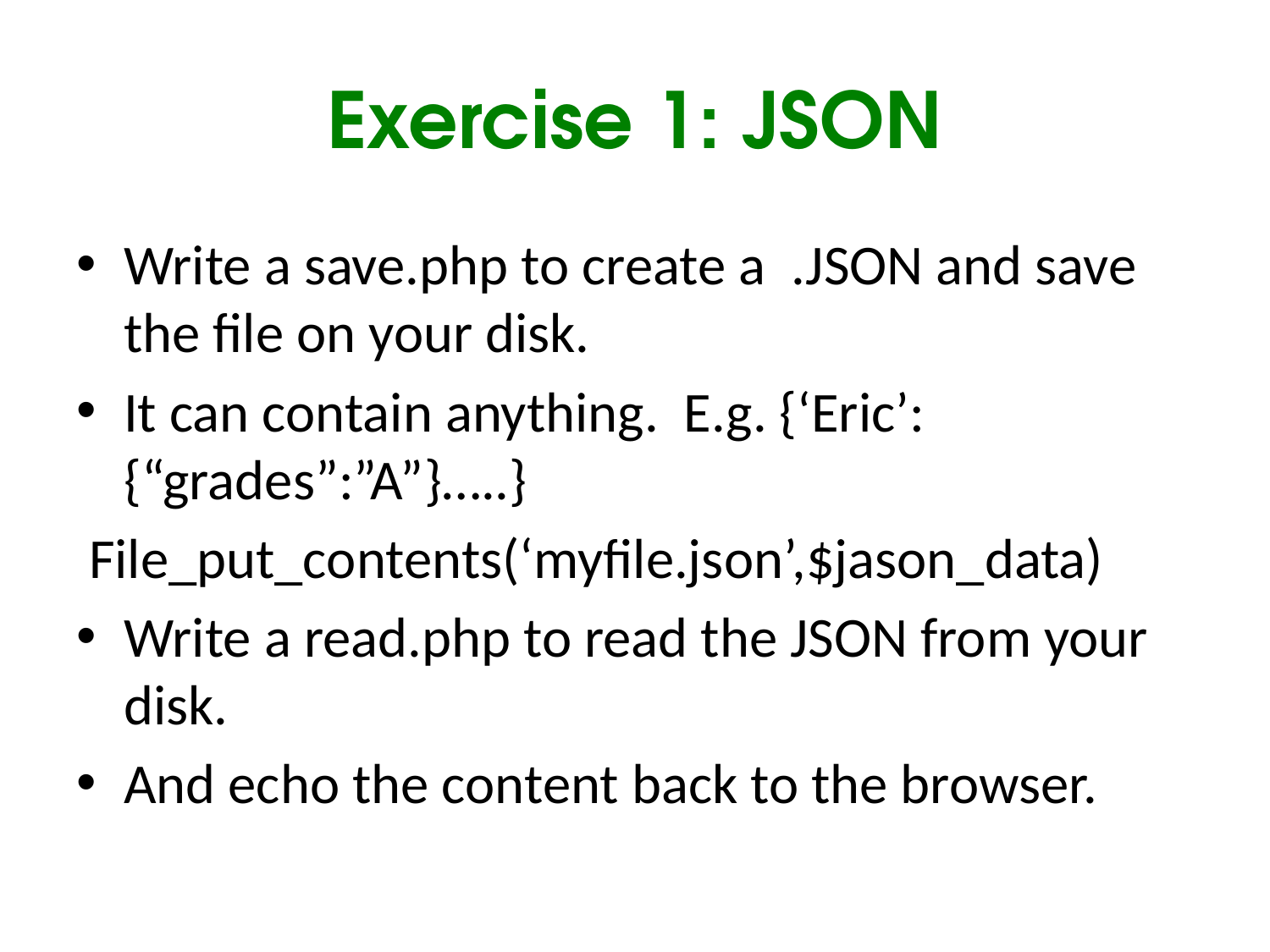

# Exercise 1: JSON
Write a save.php to create a  .JSON and save the file on your disk.
It can contain anything.  E.g. {‘Eric’:{“grades”:”A”}…..}
 File_put_contents(‘myfile.json’,$jason_data)
Write a read.php to read the JSON from your disk.
And echo the content back to the browser.